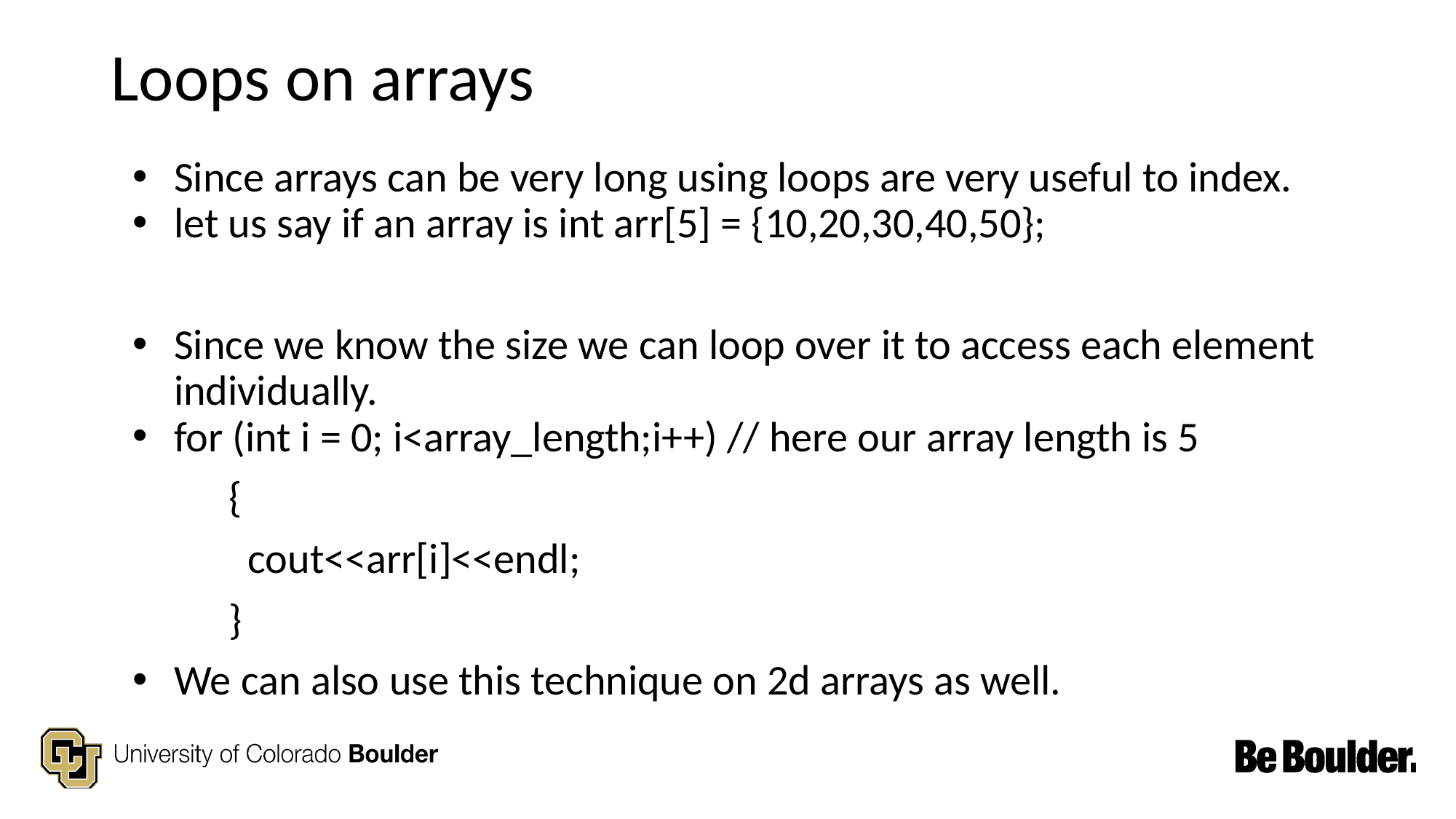

# Loops on arrays
Since arrays can be very long using loops are very useful to index.
let us say if an array is int arr[5] = {10,20,30,40,50};

Since we know the size we can loop over it to access each element individually.
for (int i = 0; i<array_length;i++) // here our array length is 5
{
  cout<<arr[i]<<endl;
}
We can also use this technique on 2d arrays as well.